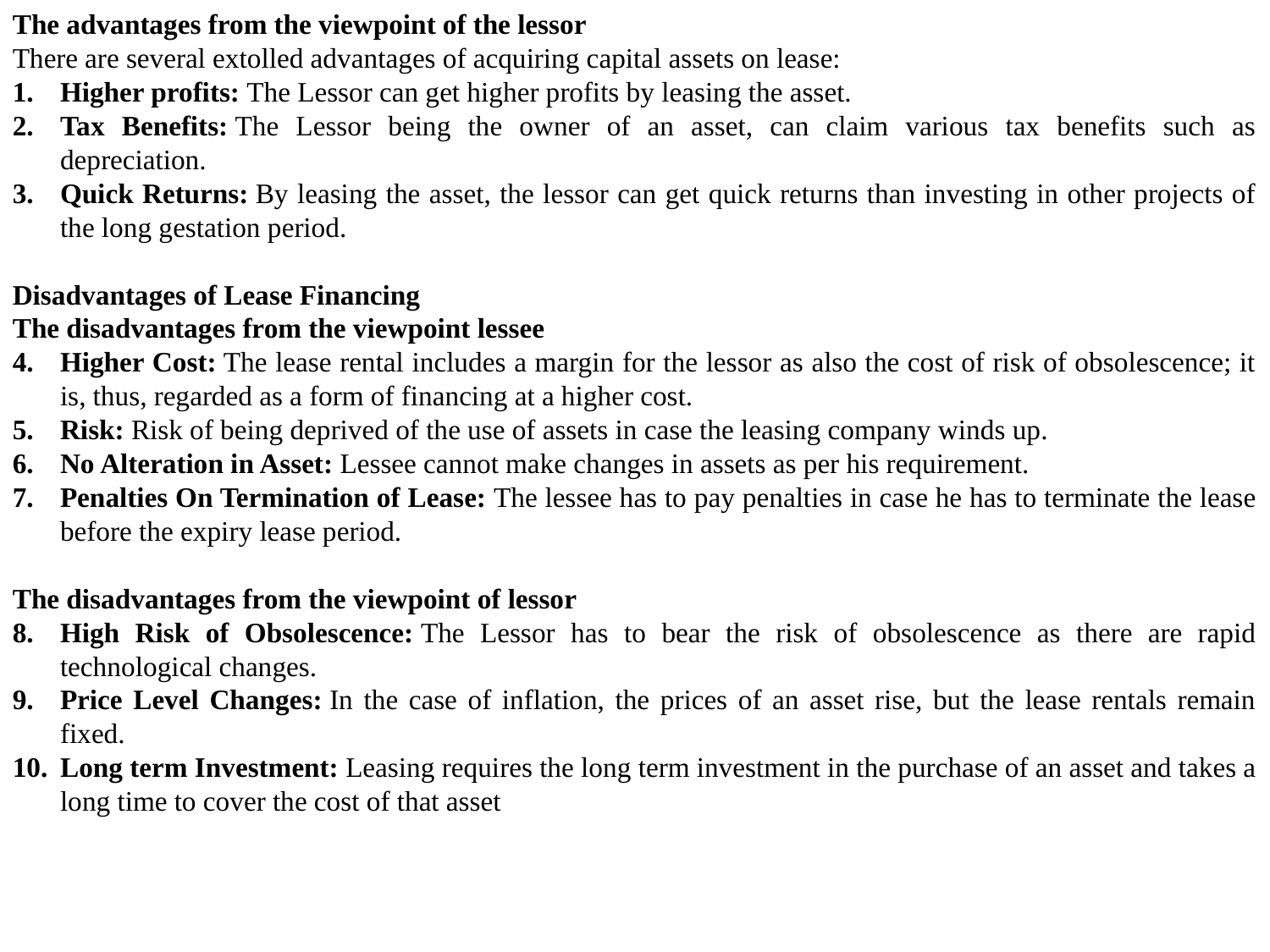

The advantages from the viewpoint of the lessor
There are several extolled advantages of acquiring capital assets on lease:
Higher profits: The Lessor can get higher profits by leasing the asset.
Tax Benefits: The Lessor being the owner of an asset, can claim various tax benefits such as depreciation.
Quick Returns: By leasing the asset, the lessor can get quick returns than investing in other projects of the long gestation period.

Disadvantages of Lease Financing
The disadvantages from the viewpoint lessee
Higher Cost: The lease rental includes a margin for the lessor as also the cost of risk of obsolescence; it is, thus, regarded as a form of financing at a higher cost.
Risk: Risk of being deprived of the use of assets in case the leasing company winds up.
No Alteration in Asset: Lessee cannot make changes in assets as per his requirement.
Penalties On Termination of Lease: The lessee has to pay penalties in case he has to terminate the lease before the expiry lease period.

The disadvantages from the viewpoint of lessor
High Risk of Obsolescence: The Lessor has to bear the risk of obsolescence as there are rapid technological changes.
Price Level Changes: In the case of inflation, the prices of an asset rise, but the lease rentals remain fixed.
Long term Investment: Leasing requires the long term investment in the purchase of an asset and takes a long time to cover the cost of that asset